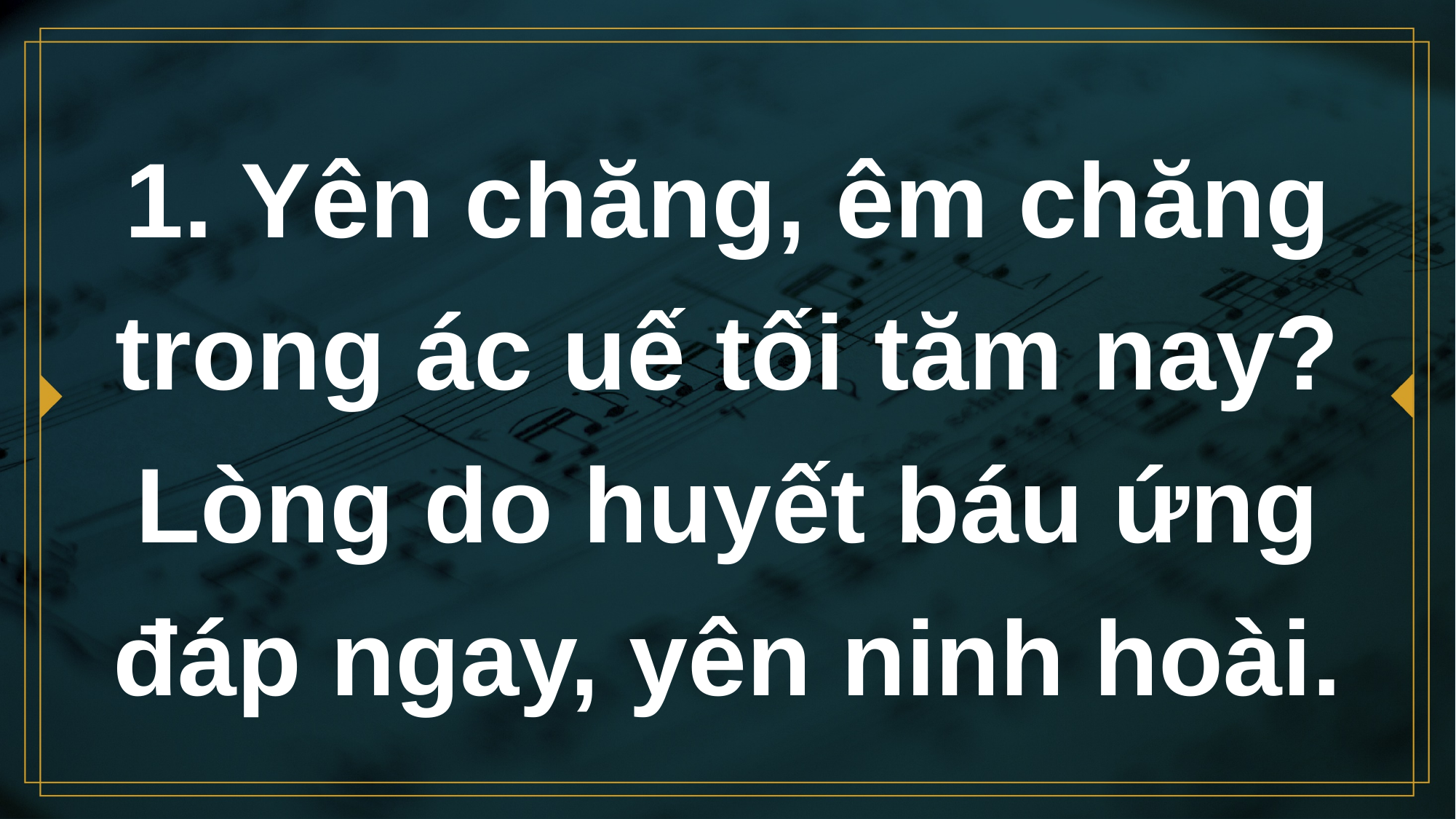

# 1. Yên chăng, êm chăng trong ác uế tối tăm nay? Lòng do huyết báu ứng đáp ngay, yên ninh hoài.